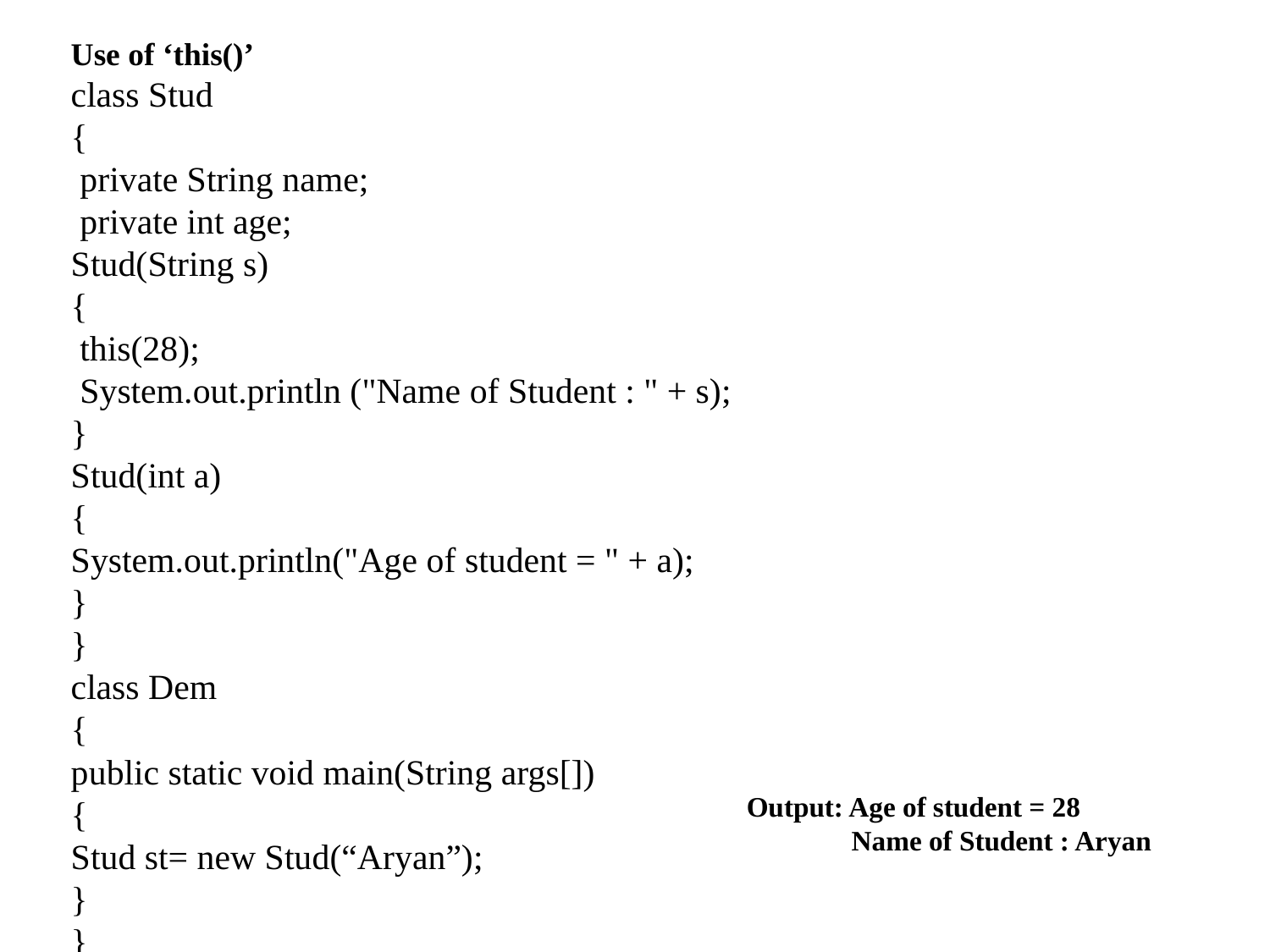

Use of ‘this()’
class Stud
{
 private String name;
 private int age;
Stud(String s)
{
 this(28);
 System.out.println ("Name of Student : " + s);
}
Stud(int a)
{
System.out.println("Age of student = " + a);
}
}
class Dem
{
public static void main(String args[])
{
Stud st= new Stud(“Aryan”);
}
}

Output: Age of student = 28
               Name of Student : Aryan